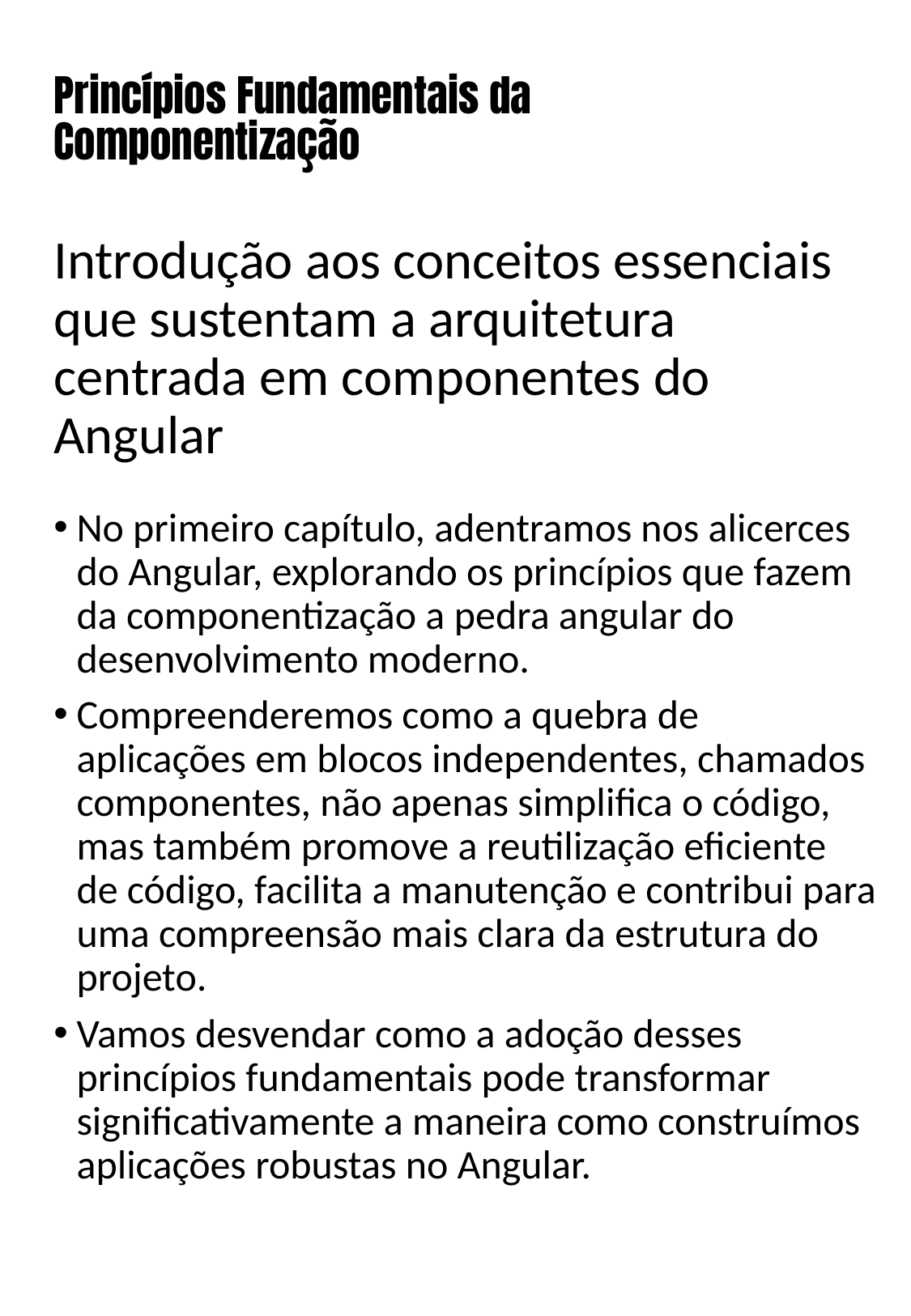

# Princípios Fundamentais da Componentização
Introdução aos conceitos essenciais que sustentam a arquitetura centrada em componentes do Angular
No primeiro capítulo, adentramos nos alicerces do Angular, explorando os princípios que fazem da componentização a pedra angular do desenvolvimento moderno.
Compreenderemos como a quebra de aplicações em blocos independentes, chamados componentes, não apenas simplifica o código, mas também promove a reutilização eficiente de código, facilita a manutenção e contribui para uma compreensão mais clara da estrutura do projeto.
Vamos desvendar como a adoção desses princípios fundamentais pode transformar significativamente a maneira como construímos aplicações robustas no Angular.